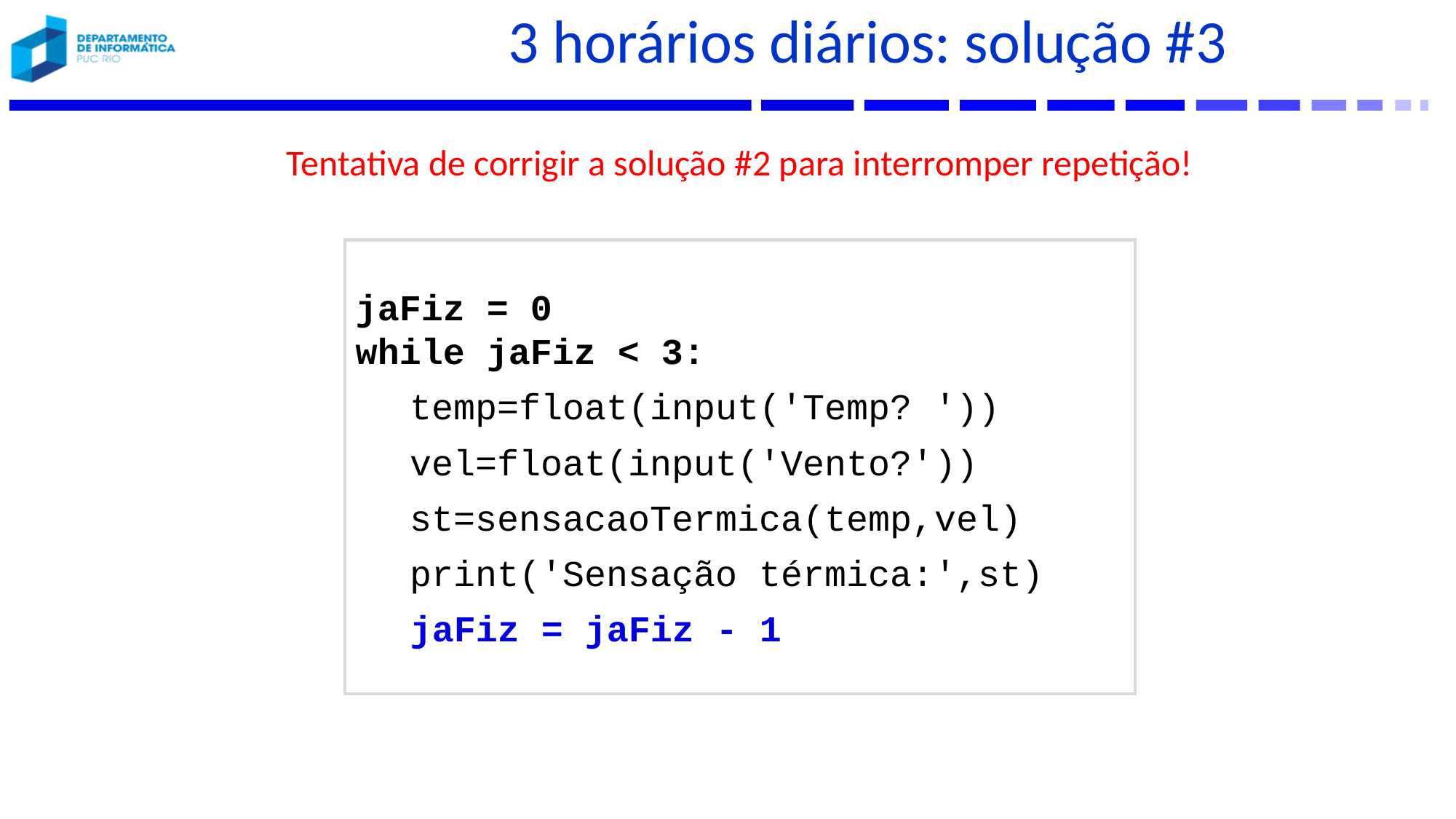

# 3 horários diários: solução #3
Tentativa de corrigir a solução #2 para interromper repetição!
jaFiz = 0
while jaFiz < 3:
temp=float(input('Temp? '))
vel=float(input('Vento?'))
st=sensacaoTermica(temp,vel)
print('Sensação térmica:',st)
jaFiz = jaFiz - 1